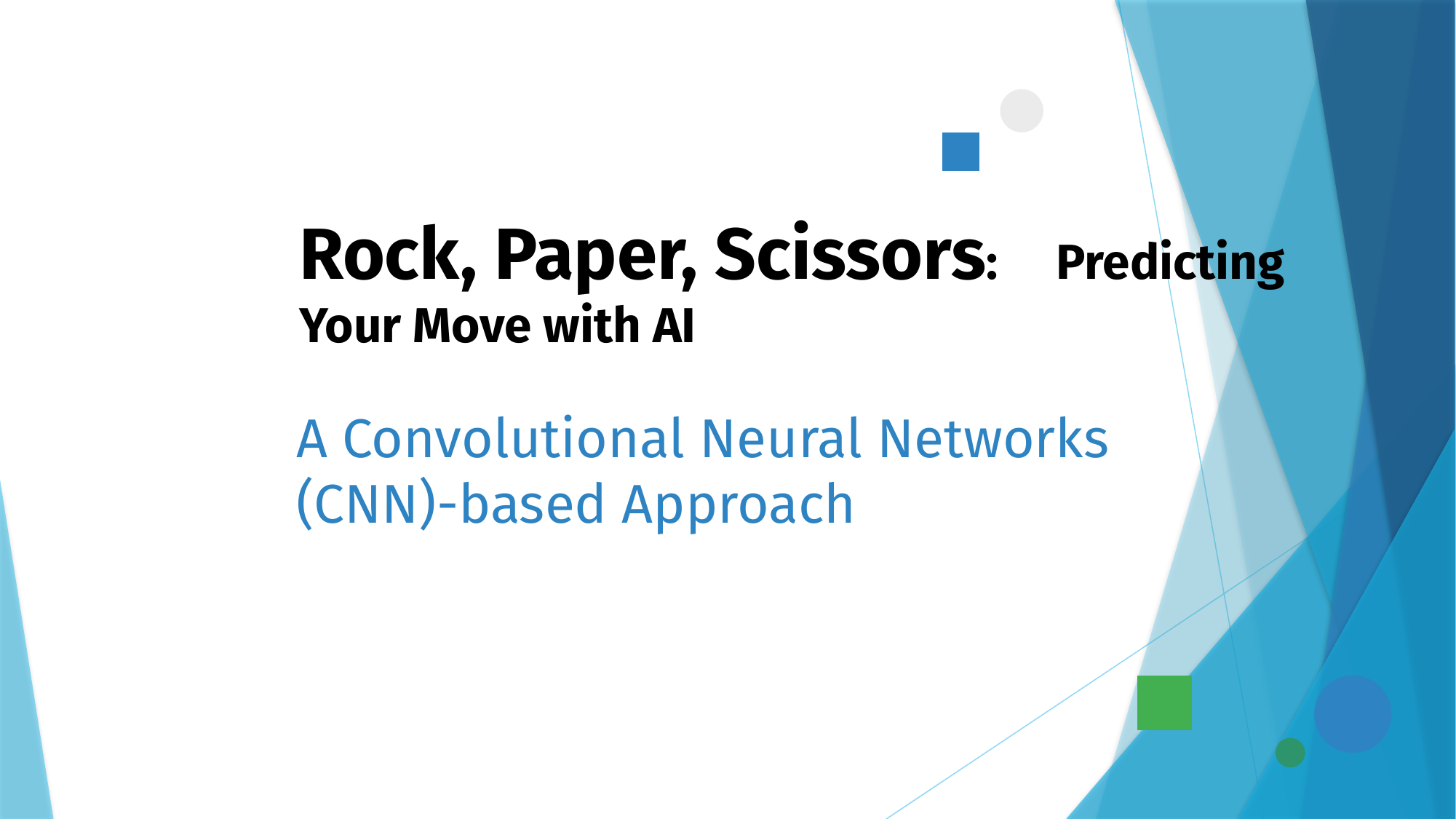

# Rock, Paper, Scissors:     Predicting Your Move with AI
A Convolutional Neural Networks (CNN)-based Approach